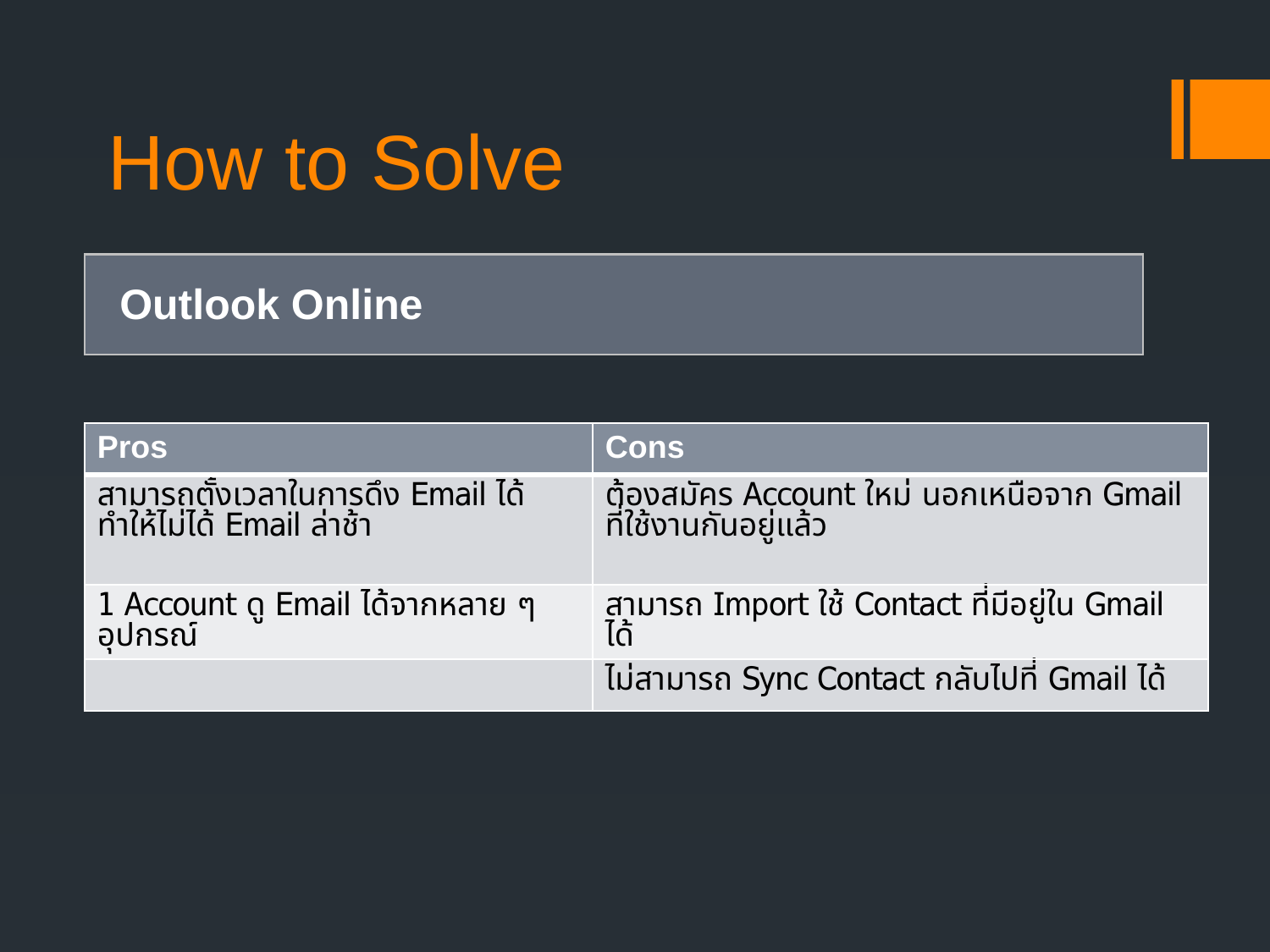

# How to Solve
Outlook Online
| Pros | Cons |
| --- | --- |
| สามารถตั้งเวลาในการดึง Email ได้ ทำให้ไม่ได้ Email ล่าช้า | ต้องสมัคร Account ใหม่ นอกเหนือจาก Gmail ที่ใช้งานกันอยู่แล้ว |
| 1 Account ดู Email ได้จากหลาย ๆ อุปกรณ์ | สามารถ Import ใช้ Contact ที่มีอยู่ใน Gmail ได้ |
|  | ไม่สามารถ Sync Contact กลับไปที่ Gmail ได้ |